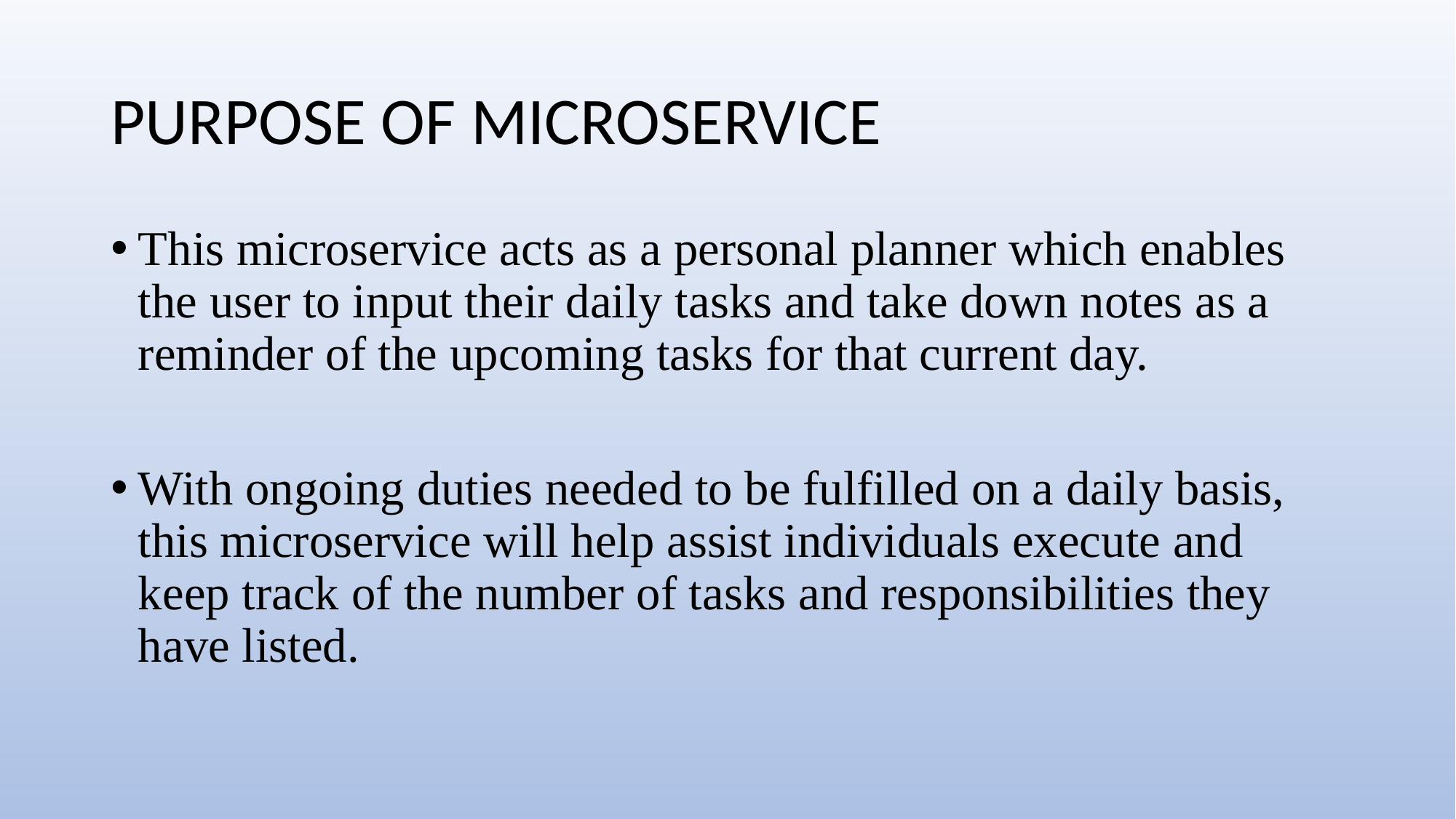

# PURPOSE OF MICROSERVICE
This microservice acts as a personal planner which enables the user to input their daily tasks and take down notes as a reminder of the upcoming tasks for that current day.

With ongoing duties needed to be fulfilled on a daily basis, this microservice will help assist individuals execute and keep track of the number of tasks and responsibilities they have listed.